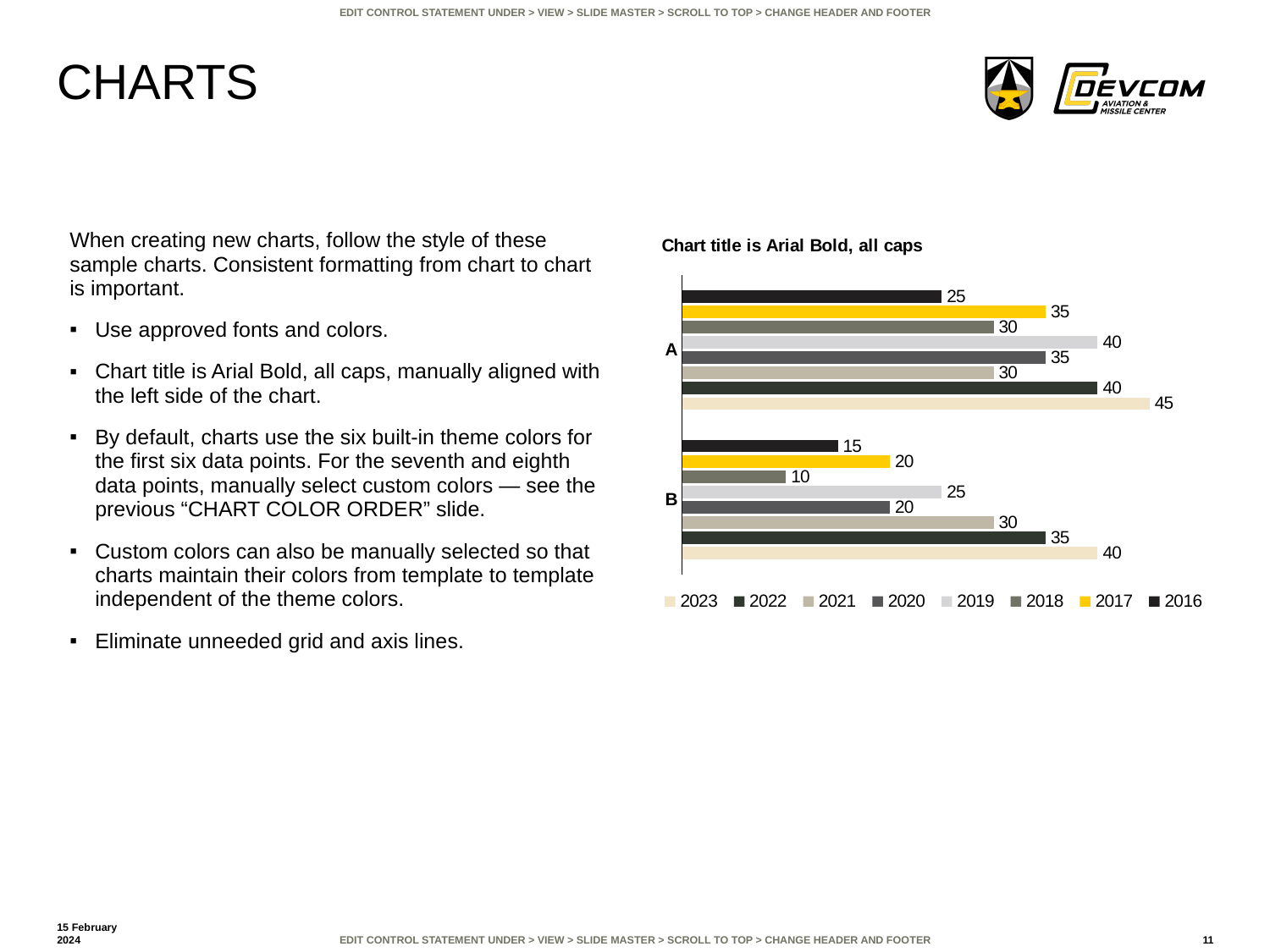

# CHARTS
When creating new charts, follow the style of these sample charts. Consistent formatting from chart to chart is important.
Use approved fonts and colors.
Chart title is Arial Bold, all caps, manually aligned with the left side of the chart.
By default, charts use the six built-in theme colors for the first six data points. For the seventh and eighth data points, manually select custom colors — see the previous “CHART COLOR ORDER” slide.
Custom colors can also be manually selected so that charts maintain their colors from template to template independent of the theme colors.
Eliminate unneeded grid and axis lines.

### Chart: Chart title is Arial Bold, all caps

| Category | 2016 | 2017 | 2018 | 2019 | 2020 | 2021 | 2022 | 2023 |
|---|---|---|---|---|---|---|---|---|
| A | 25.0 | 35.0 | 30.0 | 40.0 | 35.0 | 30.0 | 40.0 | 45.0 |
| B | 15.0 | 20.0 | 10.0 | 25.0 | 20.0 | 30.0 | 35.0 | 40.0 |
15 February 2024
11